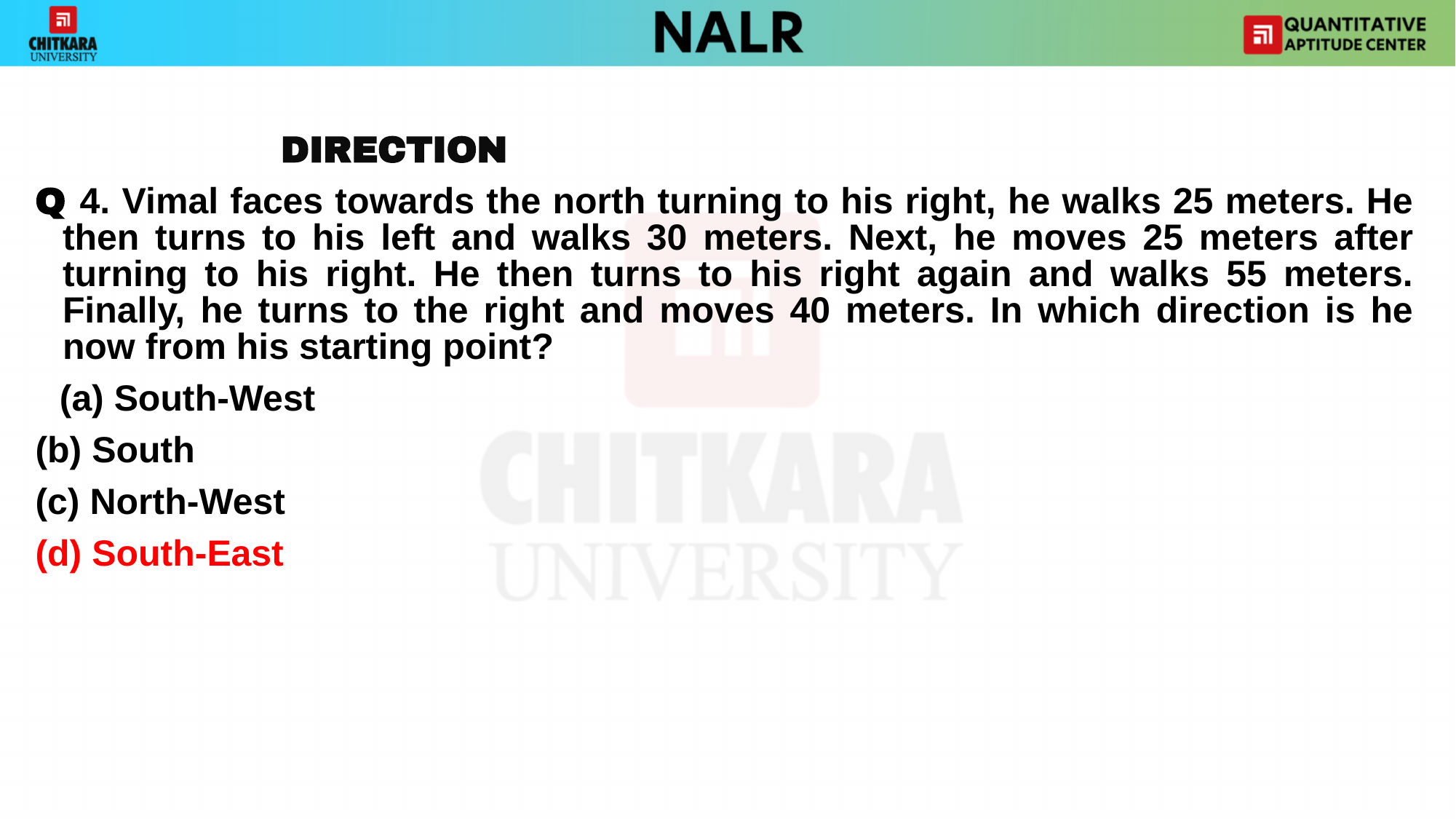

DIRECTION
Q 4. Vimal faces towards the north turning to his right, he walks 25 meters. He then turns to his left and walks 30 meters. Next, he moves 25 meters after turning to his right. He then turns to his right again and walks 55 meters. Finally, he turns to the right and moves 40 meters. In which direction is he now from his starting point?
South-West
(b) South
(c) North-West
(d) South-East